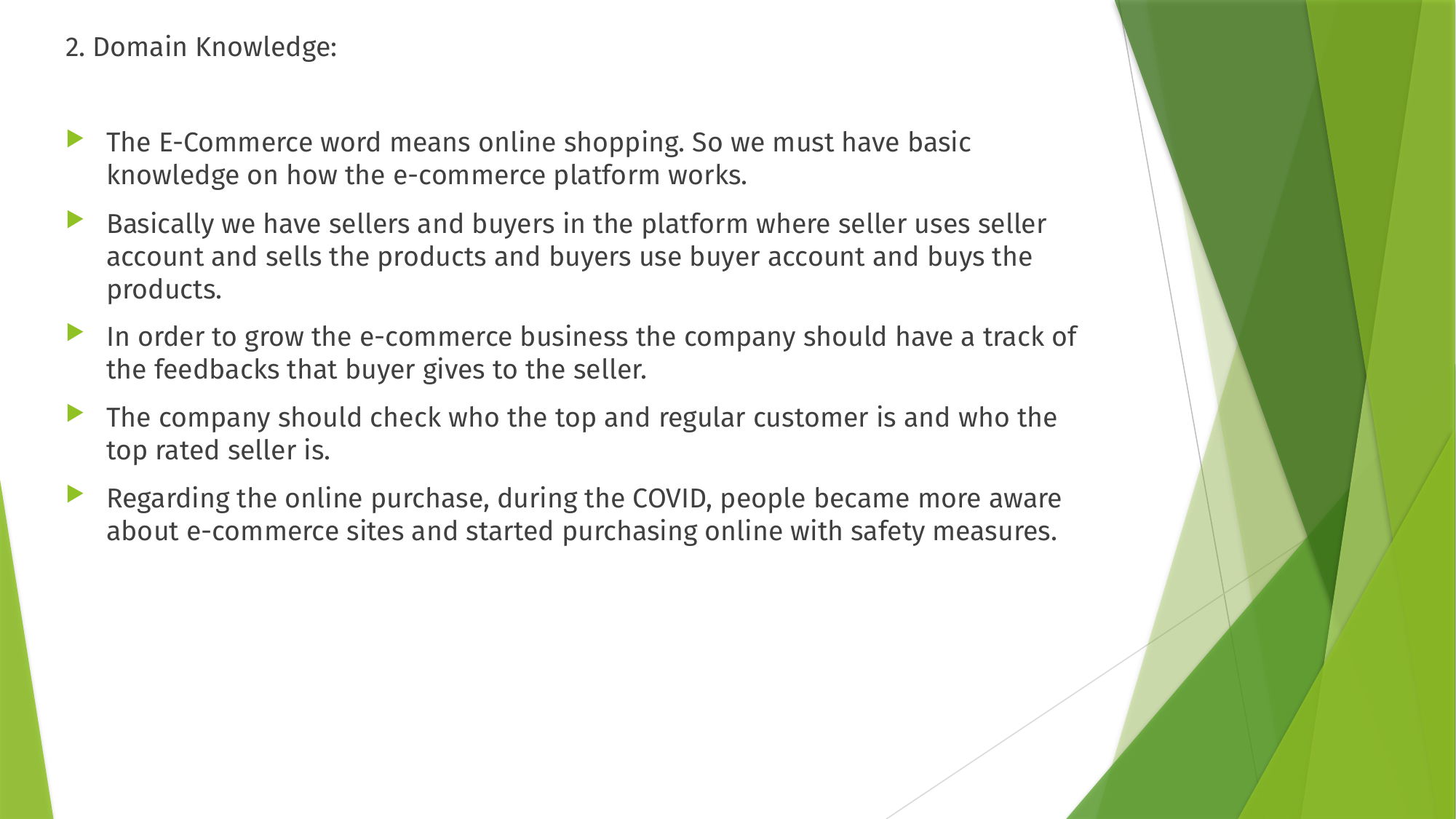

2. Domain Knowledge:

The E-Commerce word means online shopping. So we must have basic knowledge on how the e-commerce platform works.
Basically we have sellers and buyers in the platform where seller uses seller account and sells the products and buyers use buyer account and buys the products.
In order to grow the e-commerce business the company should have a track of the feedbacks that buyer gives to the seller.
The company should check who the top and regular customer is and who the top rated seller is.
Regarding the online purchase, during the COVID, people became more aware about e-commerce sites and started purchasing online with safety measures.